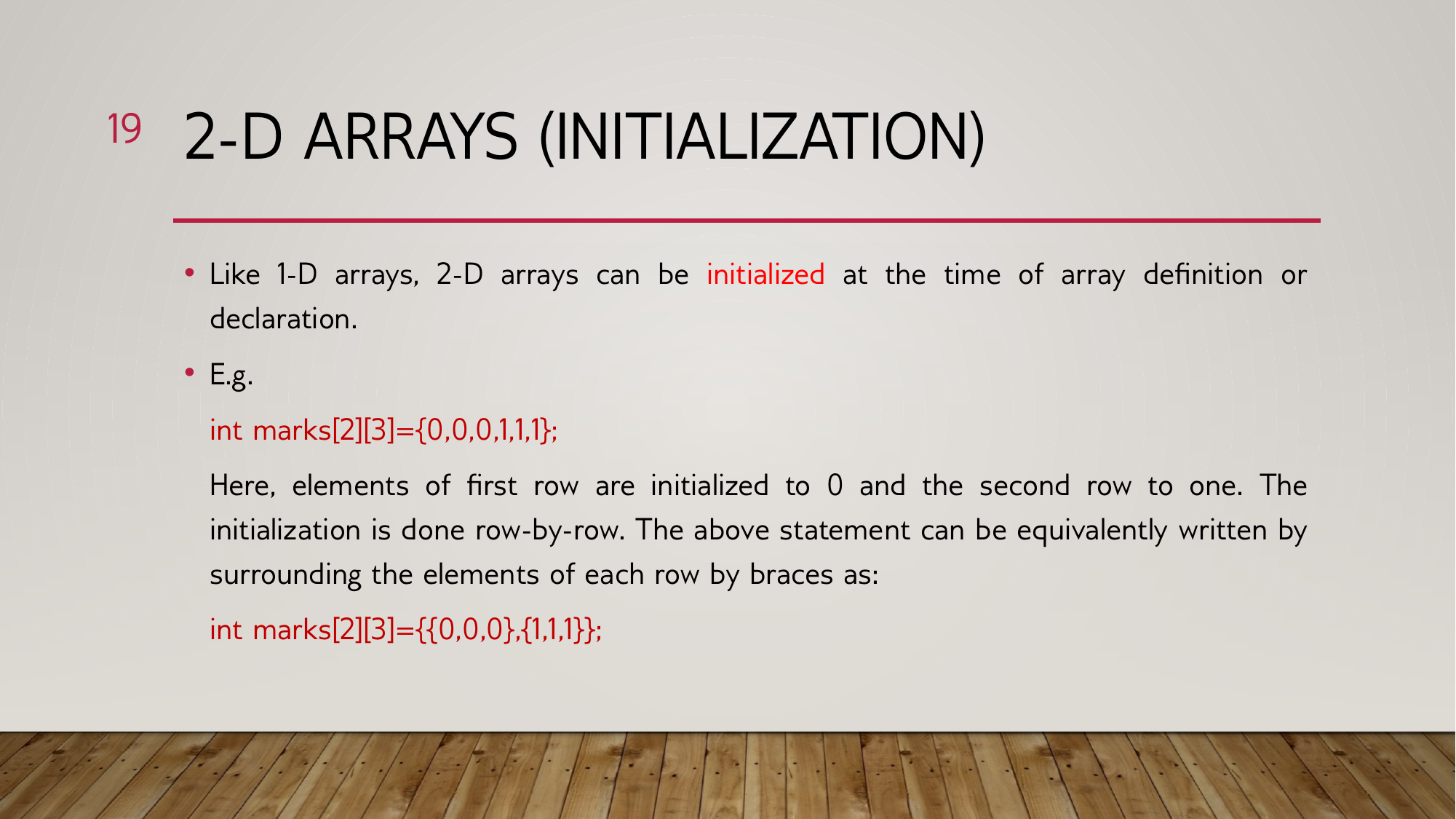

19
# 2-D Arrays (Initialization)
Like 1-D arrays, 2-D arrays can be initialized at the time of array definition or declaration.
E.g.
		int marks[2][3]={0,0,0,1,1,1};
	Here, elements of first row are initialized to 0 and the second row to one. The initialization is done row-by-row. The above statement can be equivalently written by surrounding the elements of each row by braces as:
		int marks[2][3]={{0,0,0},{1,1,1}};